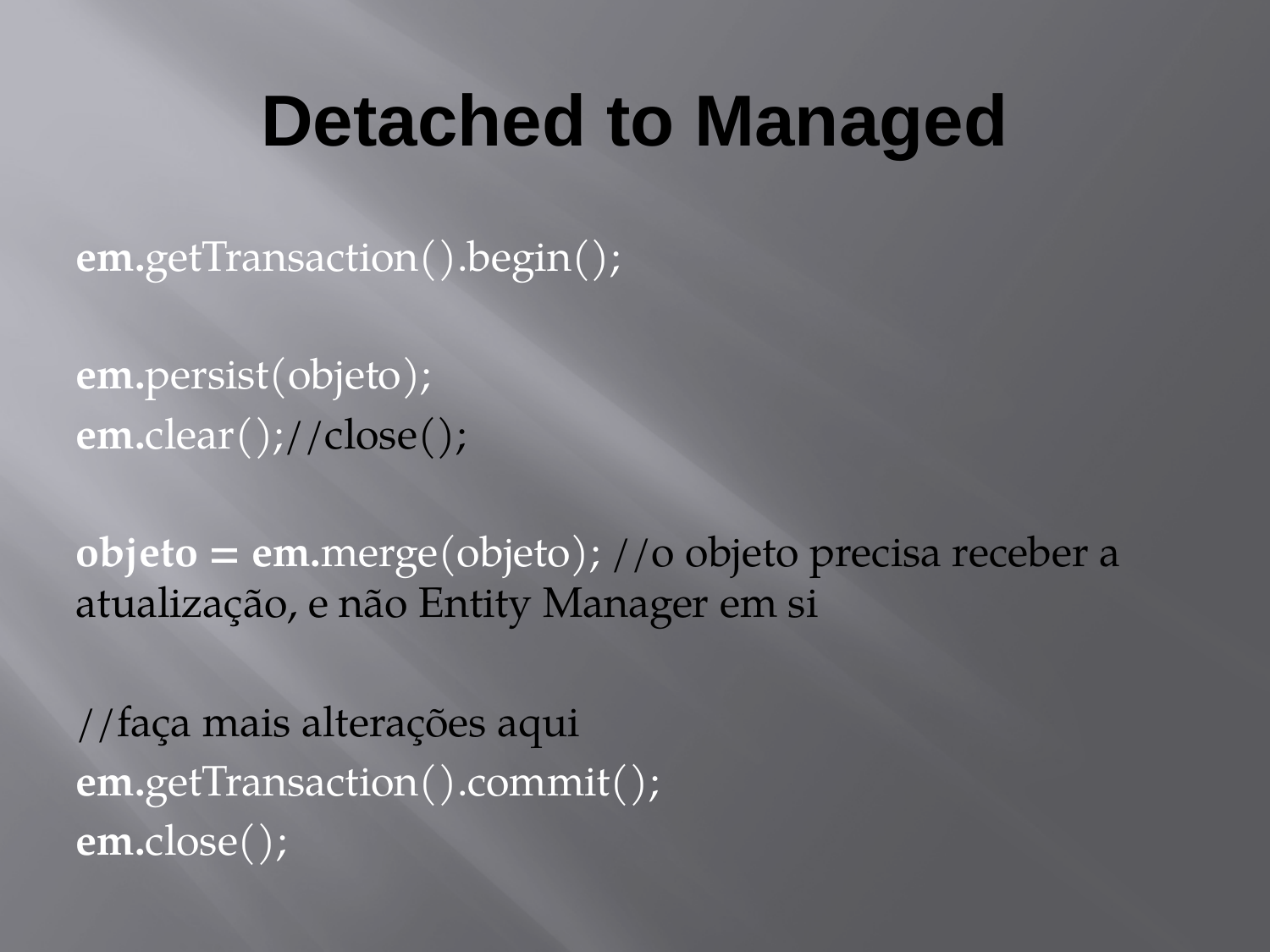

# Detached to Managed
em.getTransaction().begin();

em.persist(objeto);
em.clear();//close();

objeto = em.merge(objeto); //o objeto precisa receber a atualização, e não Entity Manager em si

//faça mais alterações aqui
em.getTransaction().commit();
em.close();